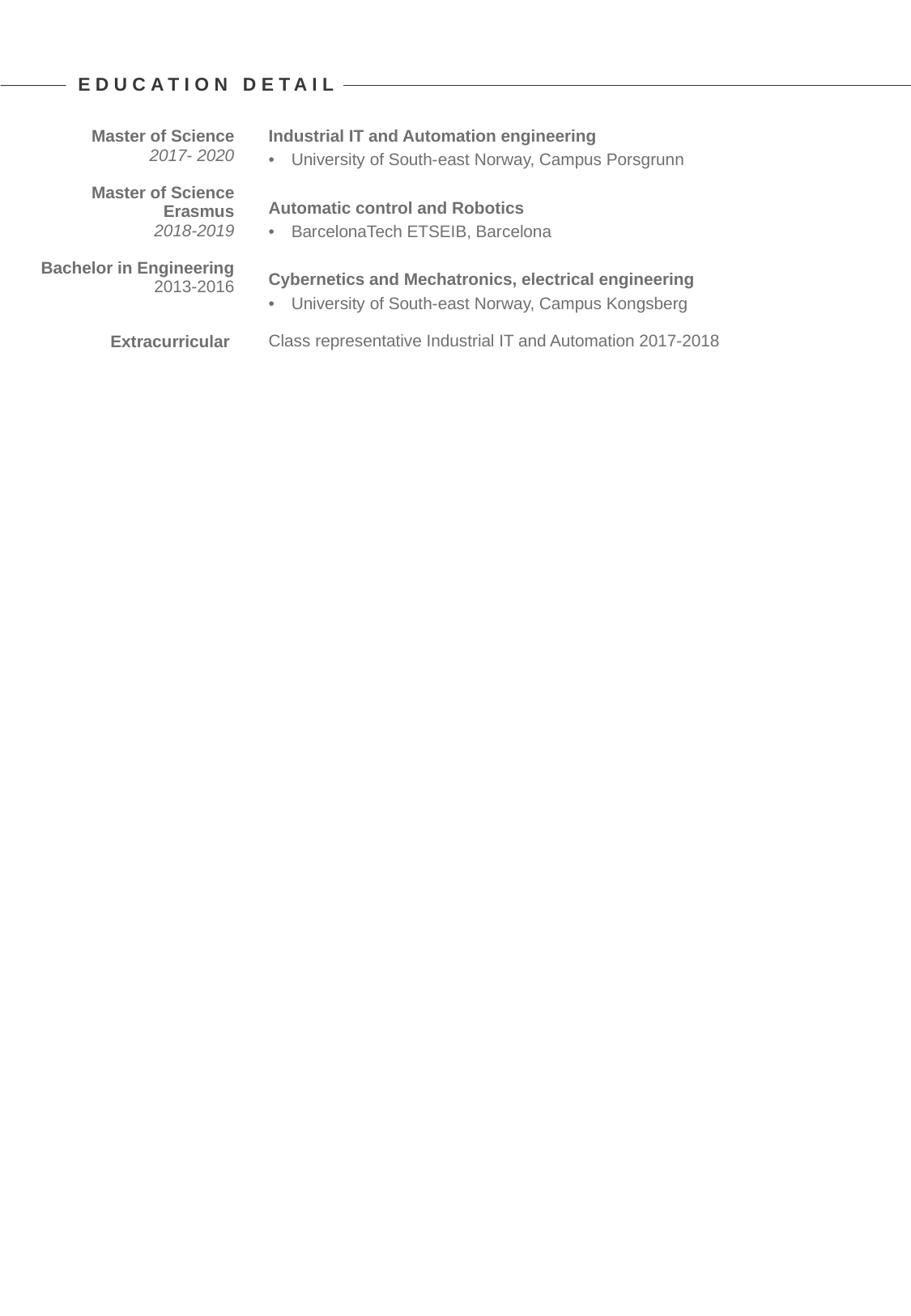

Education DETAIL
| Master of Science 2017- 2020 Master of Science Erasmus 2018-2019 Bachelor in Engineering 2013-2016 | Industrial IT and Automation engineering University of South-east Norway, Campus Porsgrunn Automatic control and Robotics BarcelonaTech ETSEIB, Barcelona Cybernetics and Mechatronics, electrical engineering University of South-east Norway, Campus Kongsberg |
| --- | --- |
| Extracurricular | Class representative Industrial IT and Automation 2017-2018 |